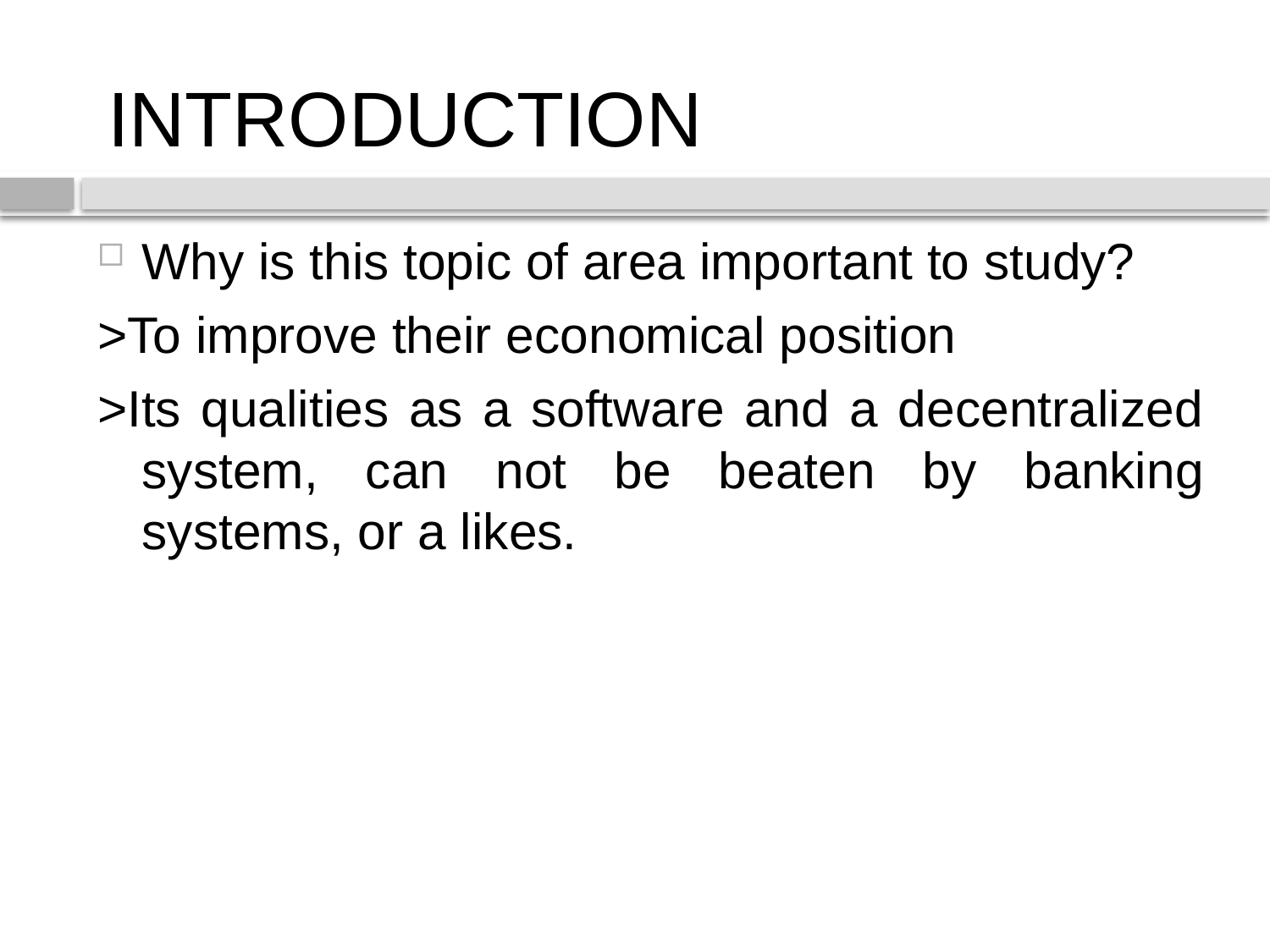

INTRODUCTION

Why is this topic of area important to study?
>To improve their economical position
>Its qualities as a software and a decentralized system, can not be beaten by banking systems, or a likes.